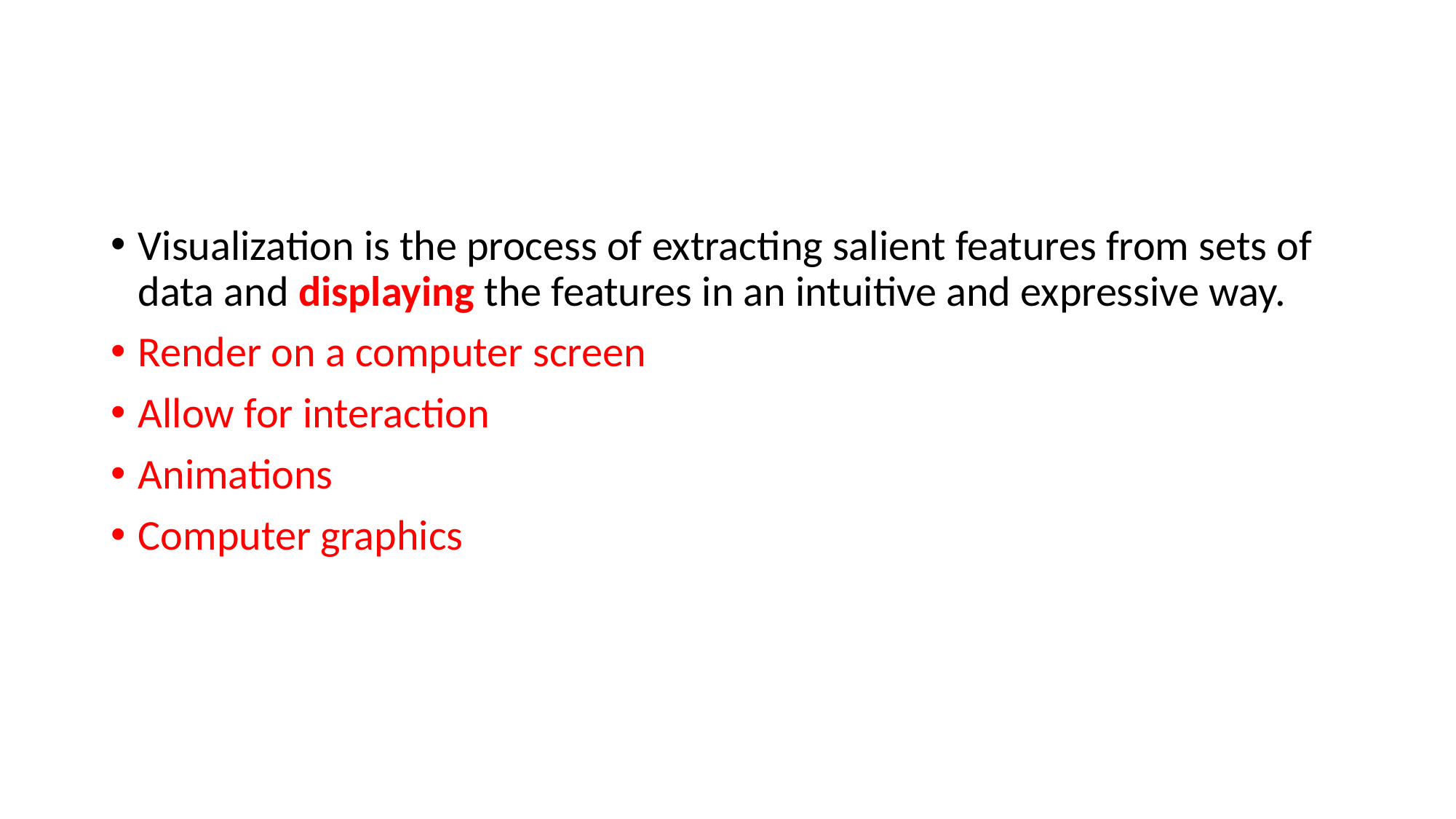

#
Visualization is the process of extracting salient features from sets of data and displaying the features in an intuitive and expressive way.
Render on a computer screen
Allow for interaction
Animations
Computer graphics